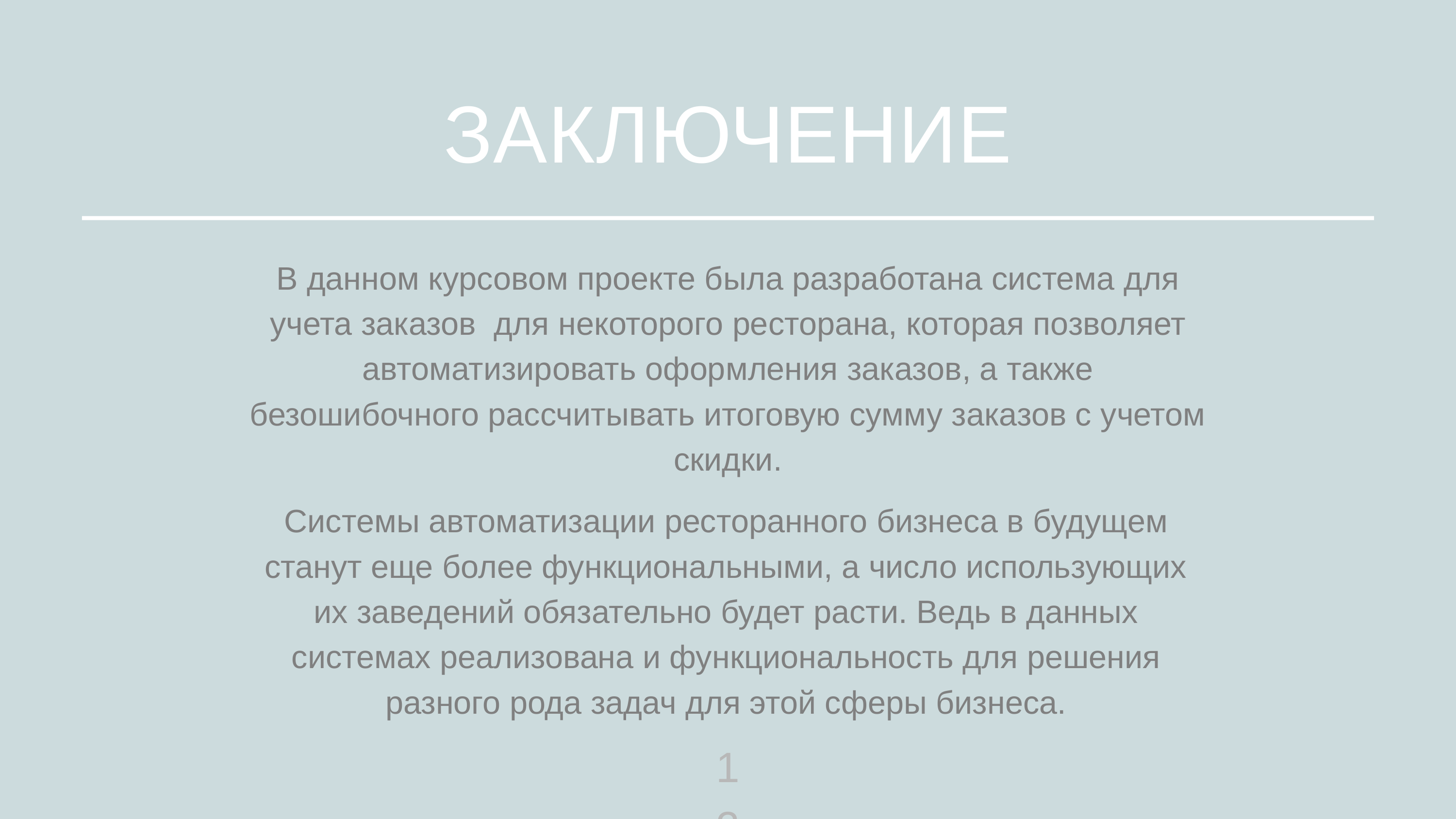

ЗАКЛЮЧЕНИЕ

В данном курсовом проекте была разработана система для учета заказов  для некоторого ресторана, которая позволяет автоматизировать оформления заказов, а также
безошибочного рассчитывать итоговую сумму заказов с учетом скидки.
Системы автоматизации ресторанного бизнеса в будущем станут еще более функциональными, а число использующих их заведений обязательно будет расти. Ведь в данных системах реализована и функциональность для решения разного рода задач для этой сферы бизнеса.
12